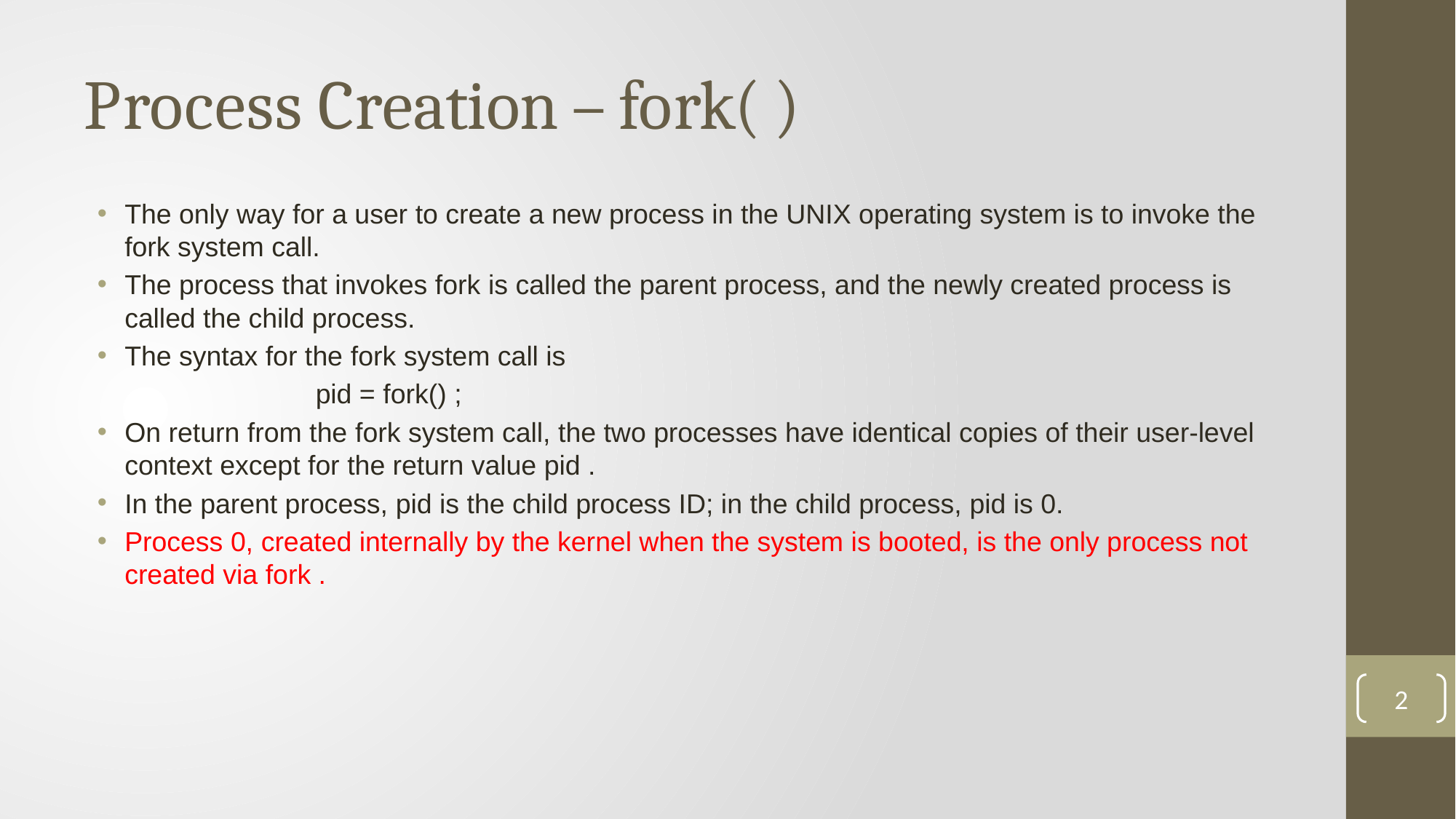

# Process Creation – fork( )
The only way for a user to create a new process in the UNIX operating system is to invoke the fork system call.
The process that invokes fork is called the parent process, and the newly created process is called the child process.
The syntax for the fork system call is
		pid = fork() ;
On return from the fork system call, the two processes have identical copies of their user-level context except for the return value pid .
In the parent process, pid is the child process ID; in the child process, pid is 0.
Process 0, created internally by the kernel when the system is booted, is the only process not created via fork .
2